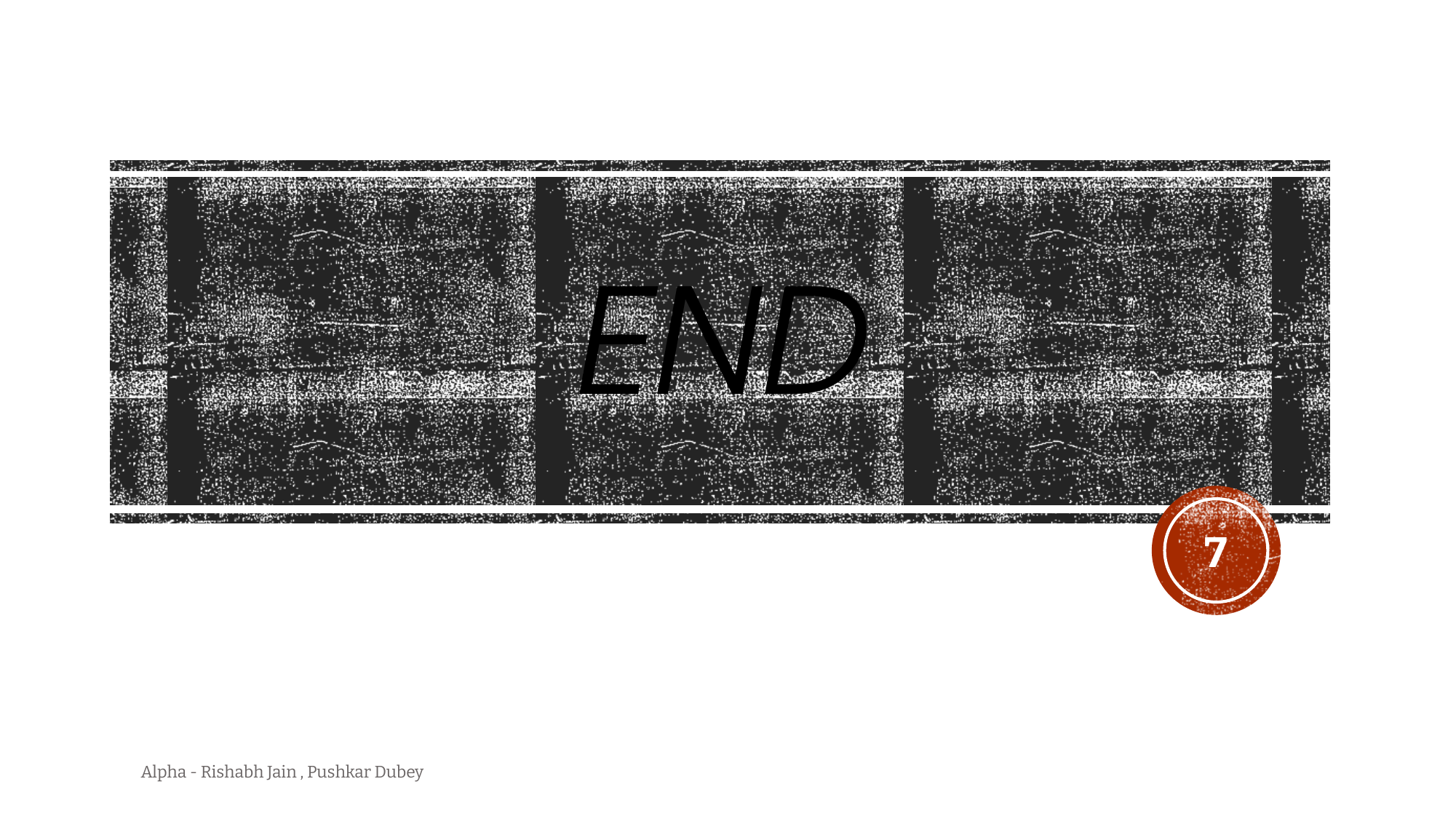

# END
7

Alpha - Rishabh Jain , Pushkar Dubey